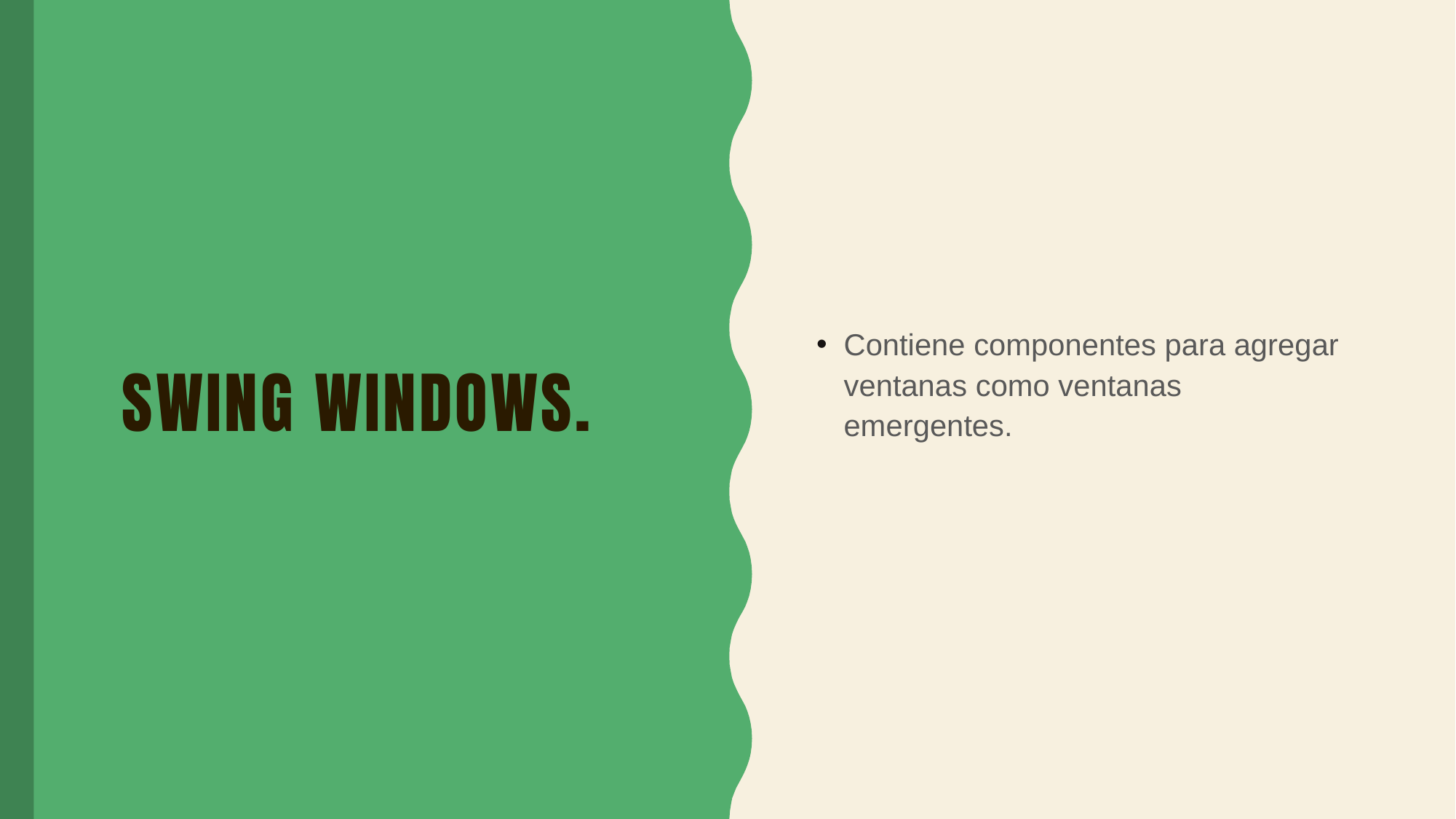

Contiene componentes para agregar  ventanas como ventanas emergentes.

# Swing Windows.